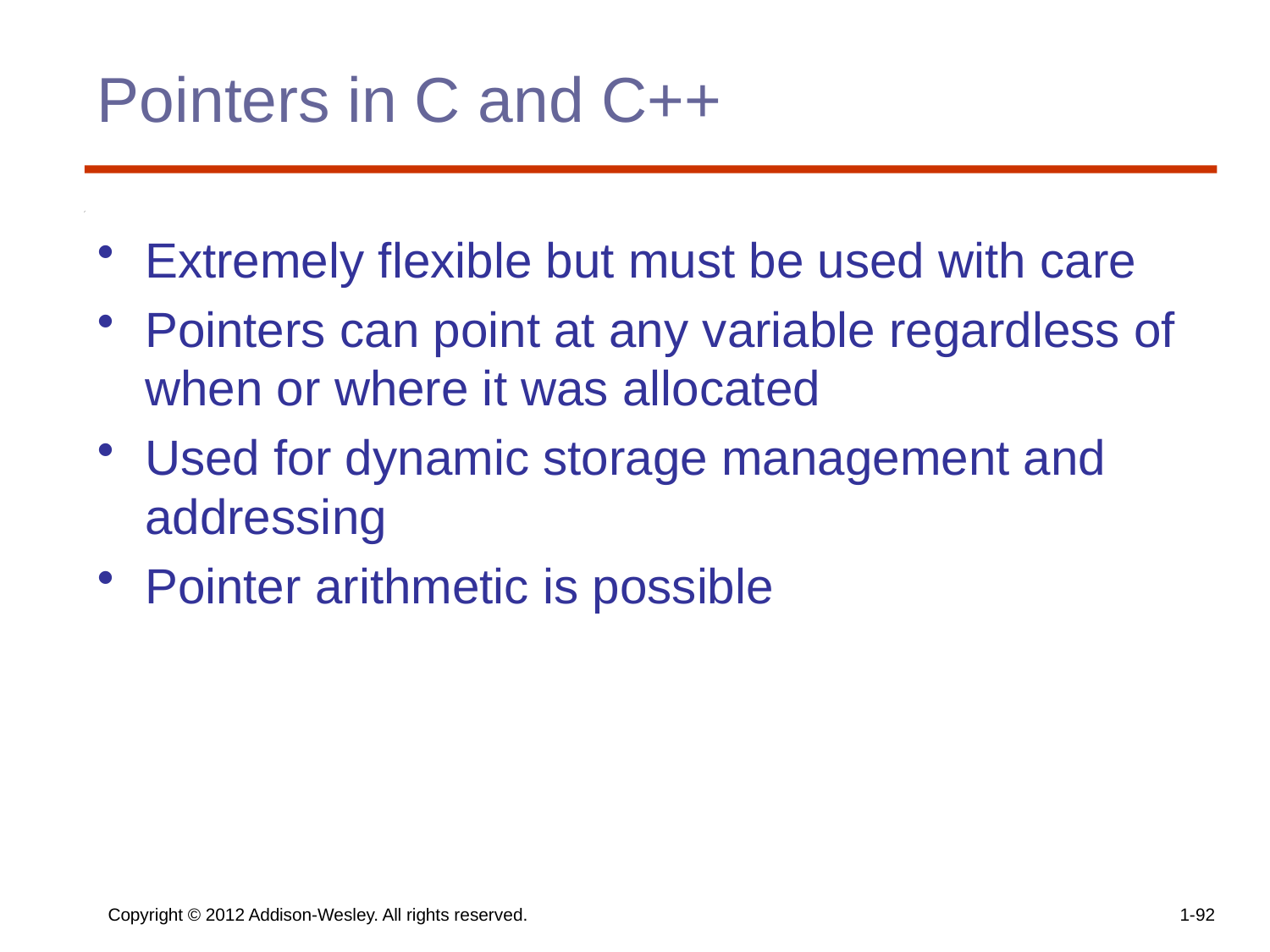

# Pointers in C and C++
Extremely flexible but must be used with care
Pointers can point at any variable regardless of when or where it was allocated
Used for dynamic storage management and addressing
Pointer arithmetic is possible
Copyright © 2012 Addison-Wesley. All rights reserved.
1-92